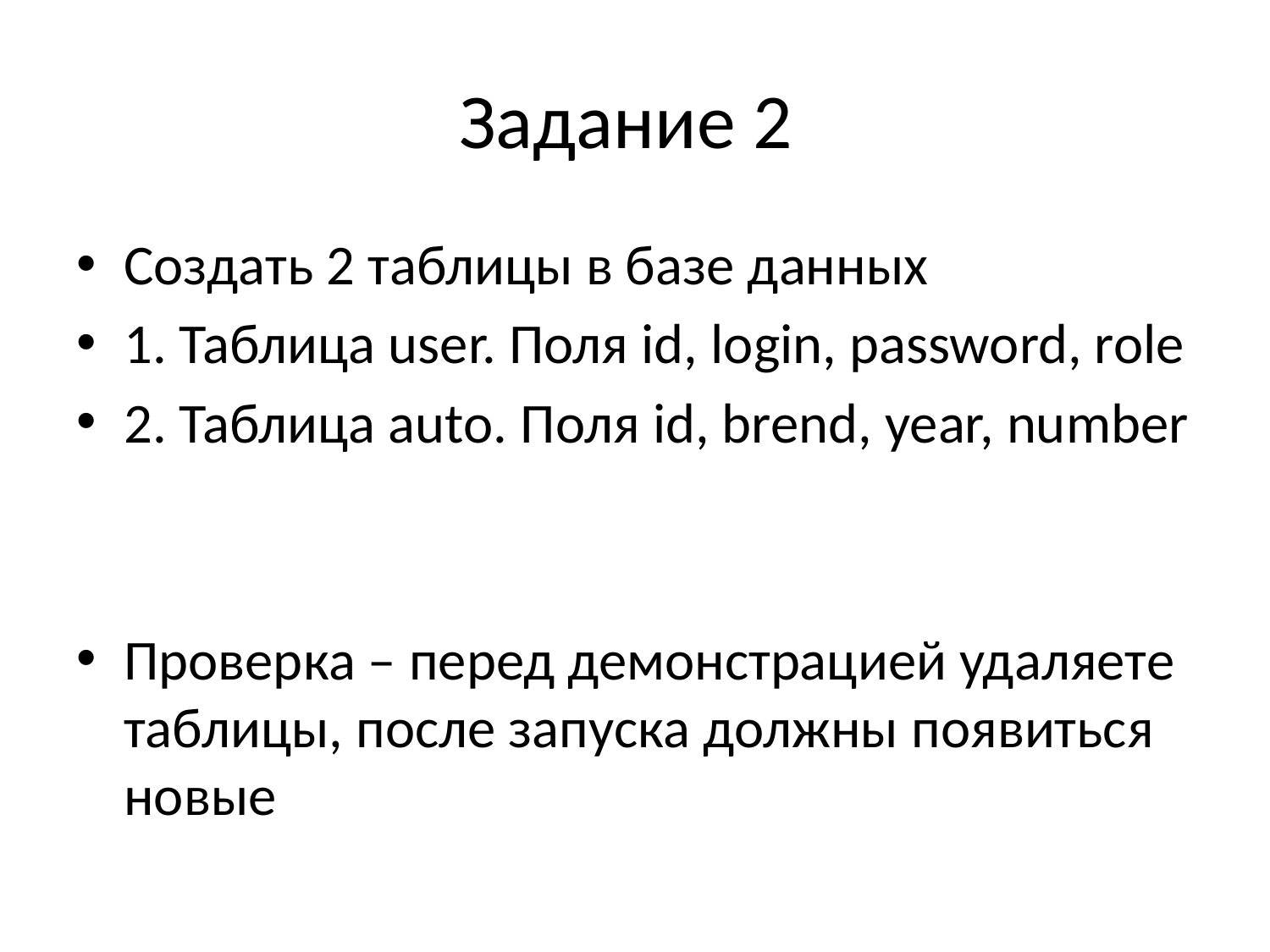

# Задание 2
Создать 2 таблицы в базе данных
1. Таблица user. Поля id, login, password, role
2. Таблица auto. Поля id, brend, year, number

Проверка – перед демонстрацией удаляете таблицы, после запуска должны появиться новые